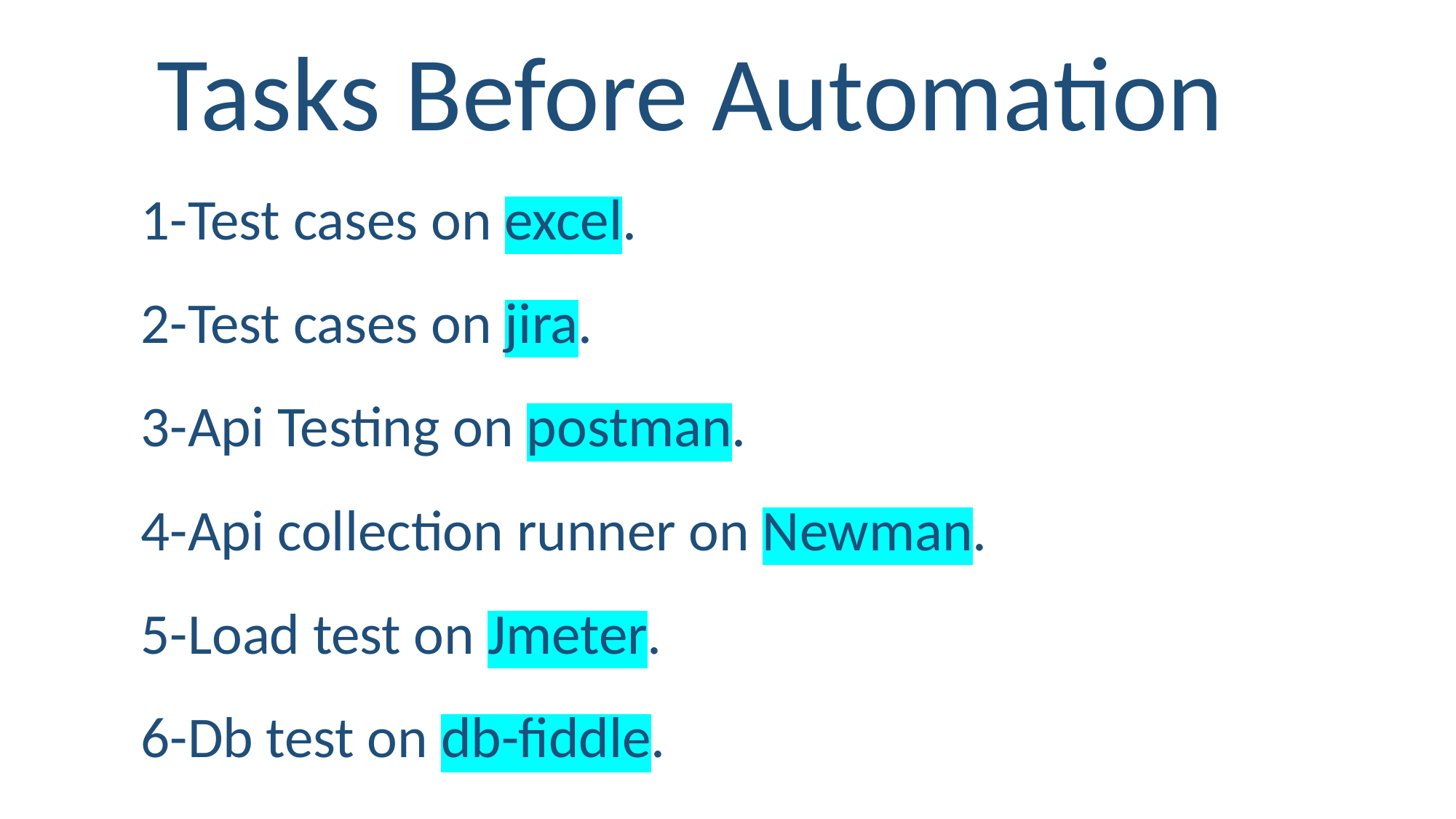

# Tasks Before Automation
1-Test cases on excel.
2-Test cases on jira.
3-Api Testing on postman.
4-Api collection runner on Newman.
5-Load test on Jmeter.
6-Db test on db-fiddle.